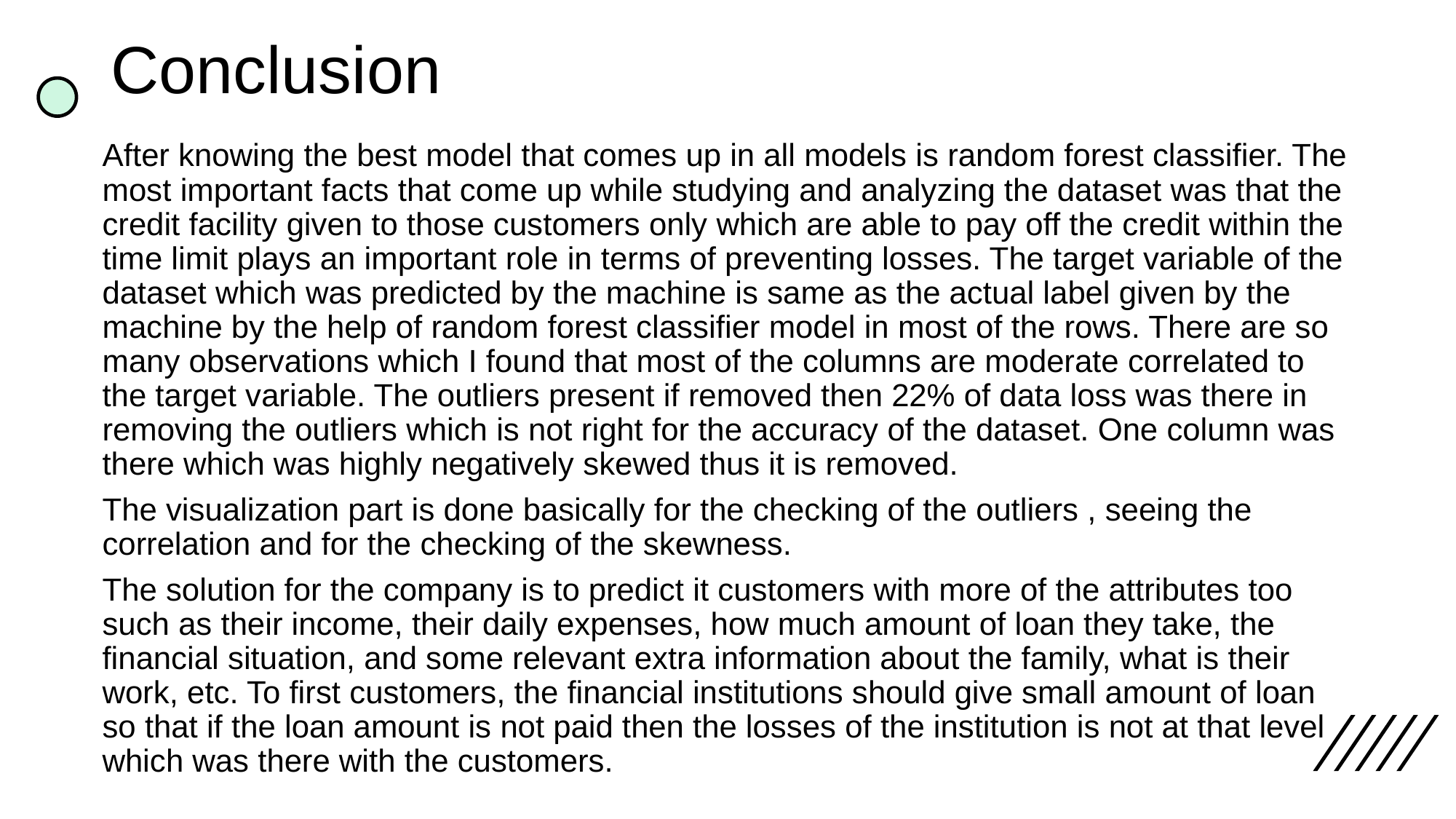

# Conclusion
After knowing the best model that comes up in all models is random forest classifier. The most important facts that come up while studying and analyzing the dataset was that the credit facility given to those customers only which are able to pay off the credit within the time limit plays an important role in terms of preventing losses. The target variable of the dataset which was predicted by the machine is same as the actual label given by the machine by the help of random forest classifier model in most of the rows. There are so many observations which I found that most of the columns are moderate correlated to the target variable. The outliers present if removed then 22% of data loss was there in removing the outliers which is not right for the accuracy of the dataset. One column was there which was highly negatively skewed thus it is removed.
The visualization part is done basically for the checking of the outliers , seeing the correlation and for the checking of the skewness.
The solution for the company is to predict it customers with more of the attributes too such as their income, their daily expenses, how much amount of loan they take, the financial situation, and some relevant extra information about the family, what is their work, etc. To first customers, the financial institutions should give small amount of loan so that if the loan amount is not paid then the losses of the institution is not at that level which was there with the customers.